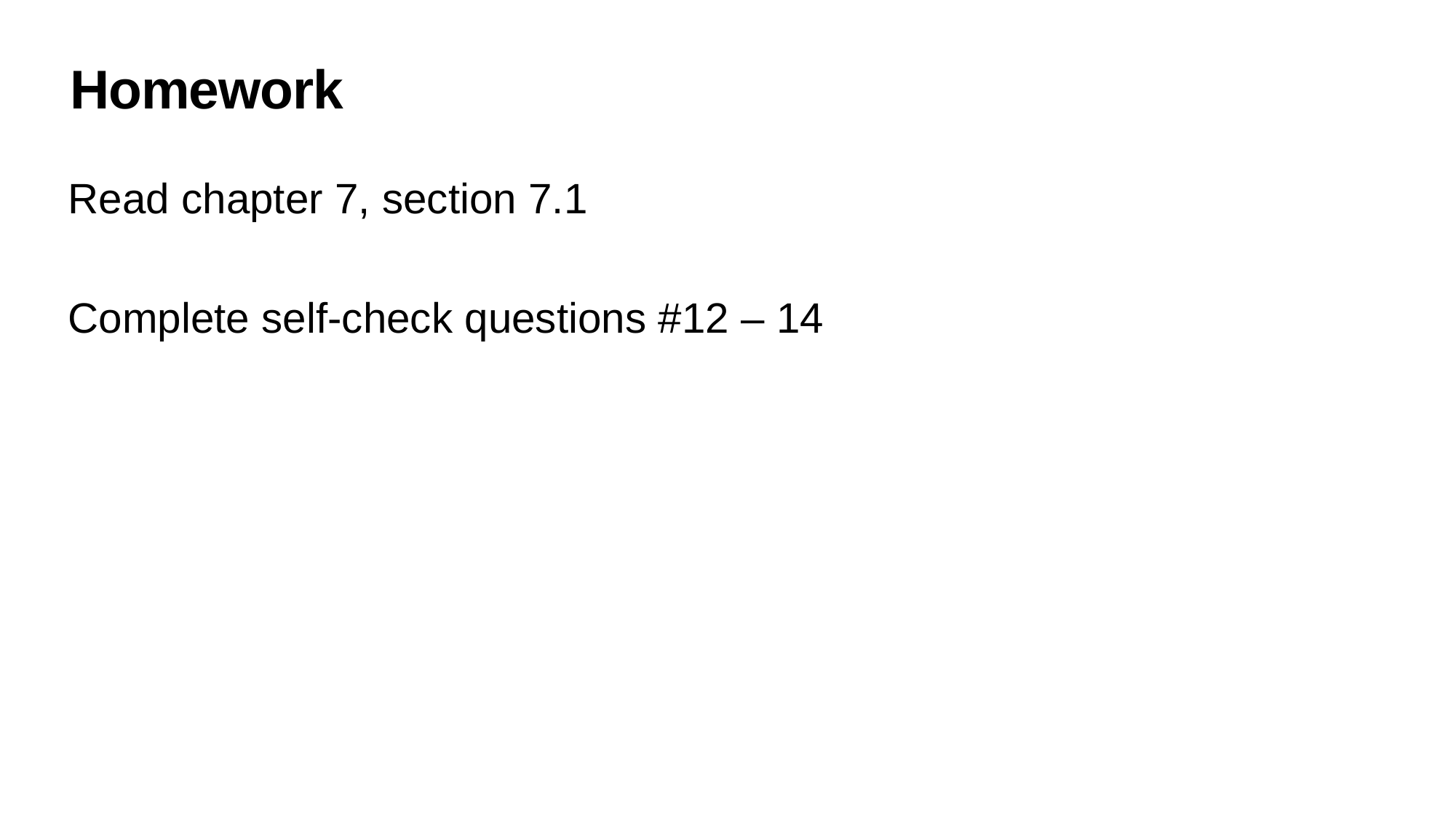

# Homework
Read chapter 7, section 7.1

Complete self-check questions #12 – 14